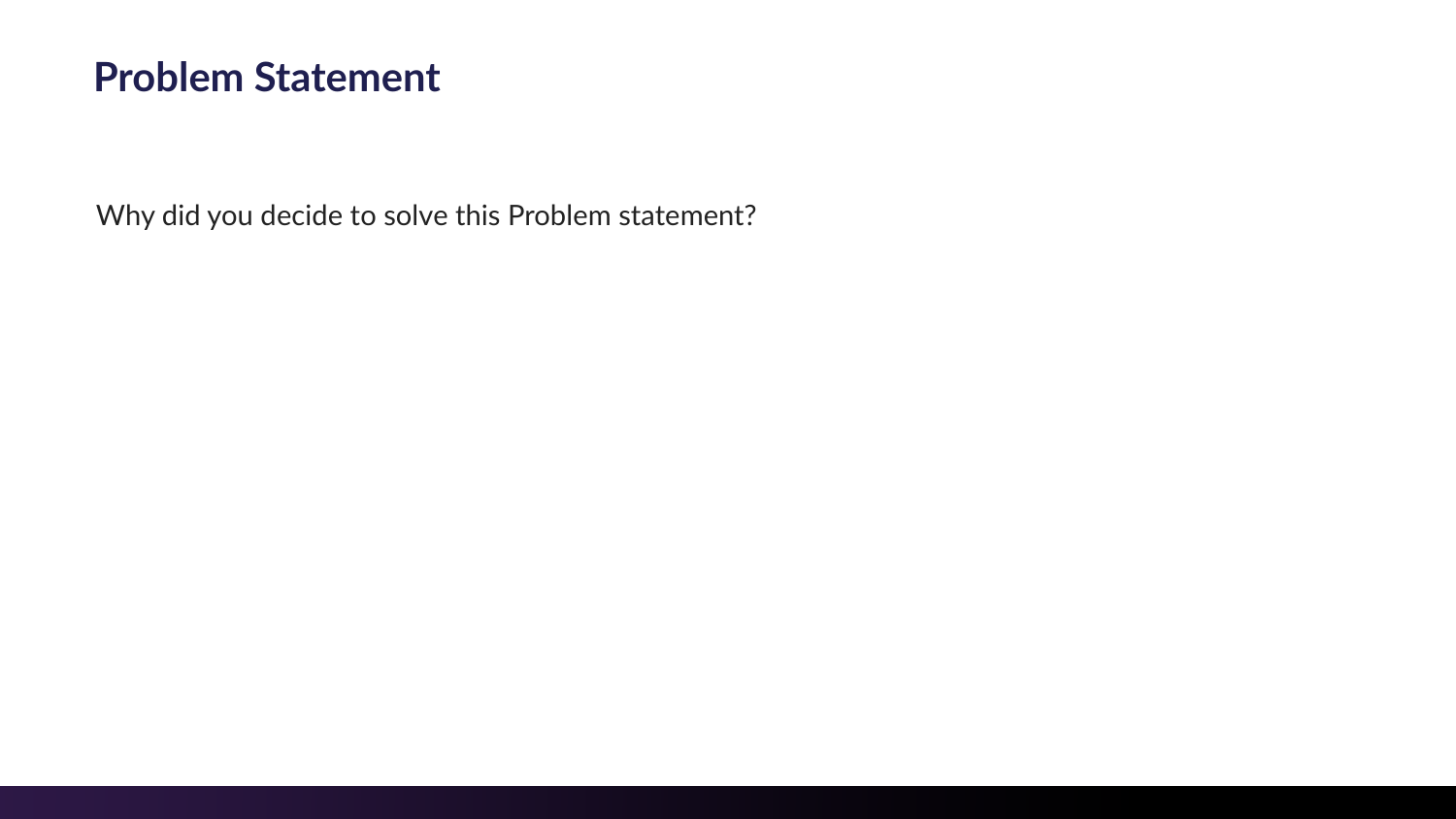

# Problem Statement
Why did you decide to solve this Problem statement?